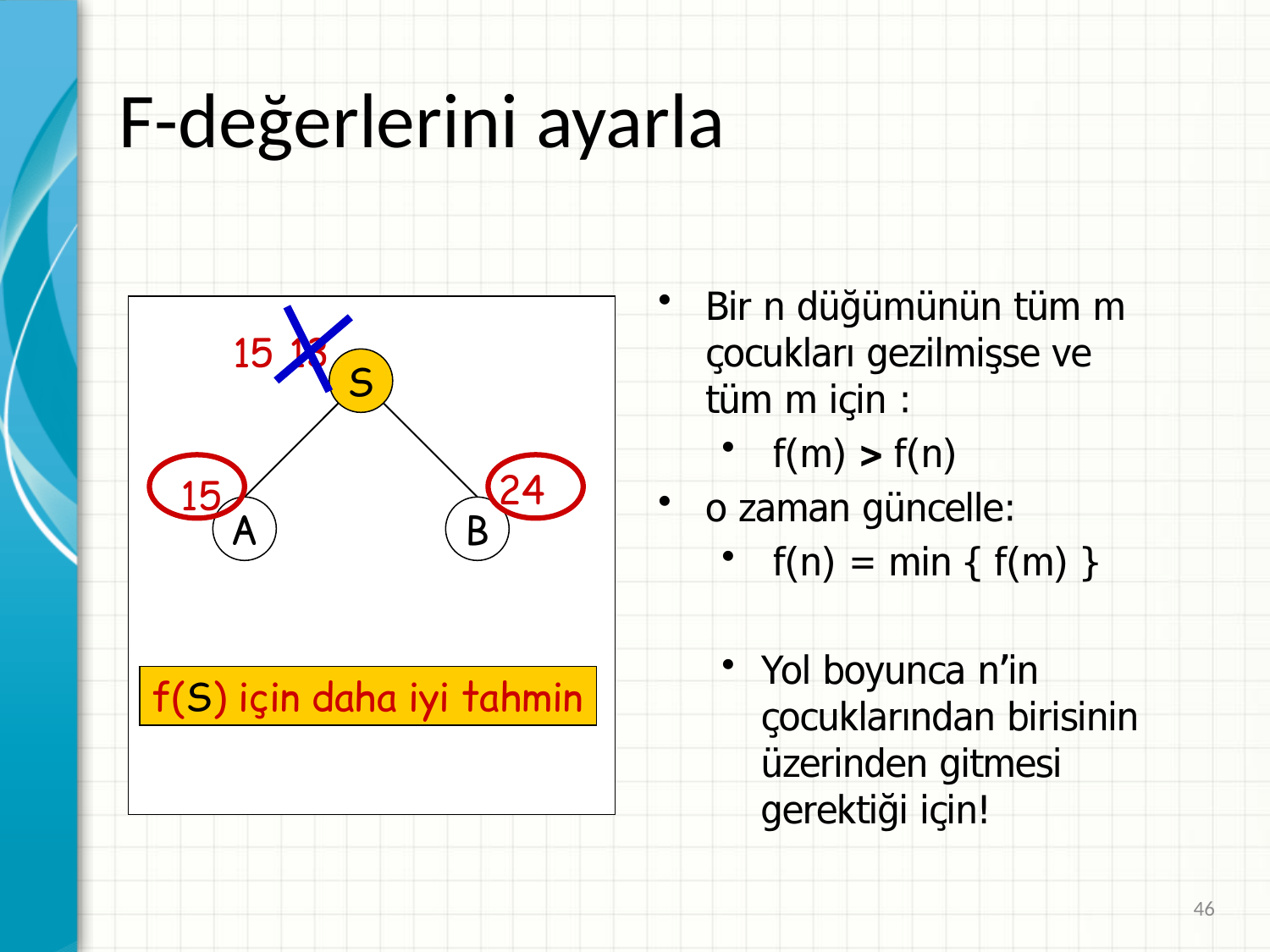

# F-değerlerini ayarla
Bir n düğümünün tüm m çocukları gezilmişse ve tüm m için :
 f(m) > f(n)
o zaman güncelle:
 f(n) = min { f(m) }

Yol boyunca n’in çocuklarından birisinin üzerinden gitmesi gerektiği için!

13
S
24
15
A
B

15

f(S) için daha iyi tahmin
46